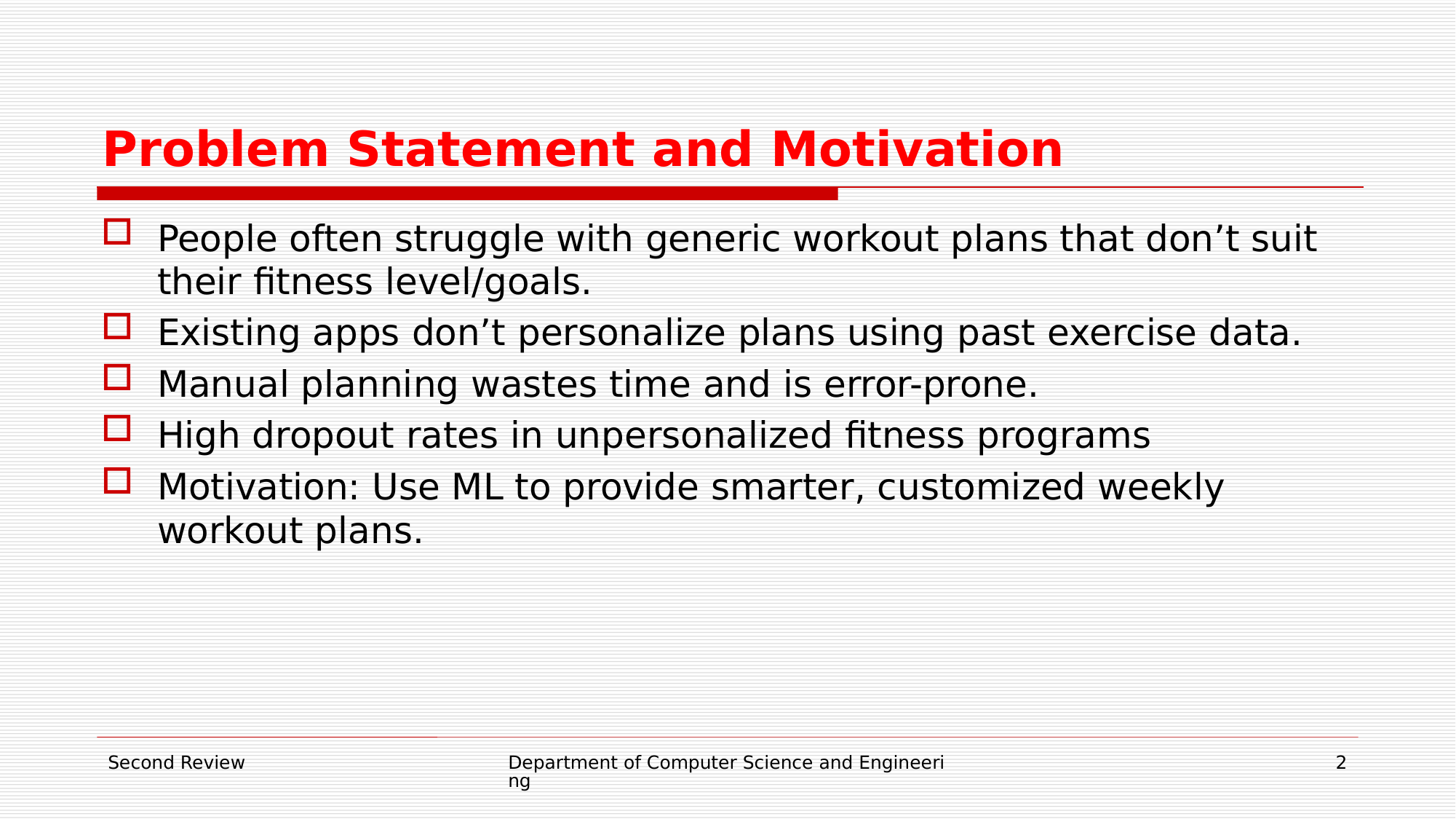

# Problem Statement and Motivation
People often struggle with generic workout plans that don’t suit their fitness level/goals.
Existing apps don’t personalize plans using past exercise data.
Manual planning wastes time and is error-prone.
High dropout rates in unpersonalized fitness programs
Motivation: Use ML to provide smarter, customized weekly workout plans.

Second Review
Department of Computer Science and Engineering
2